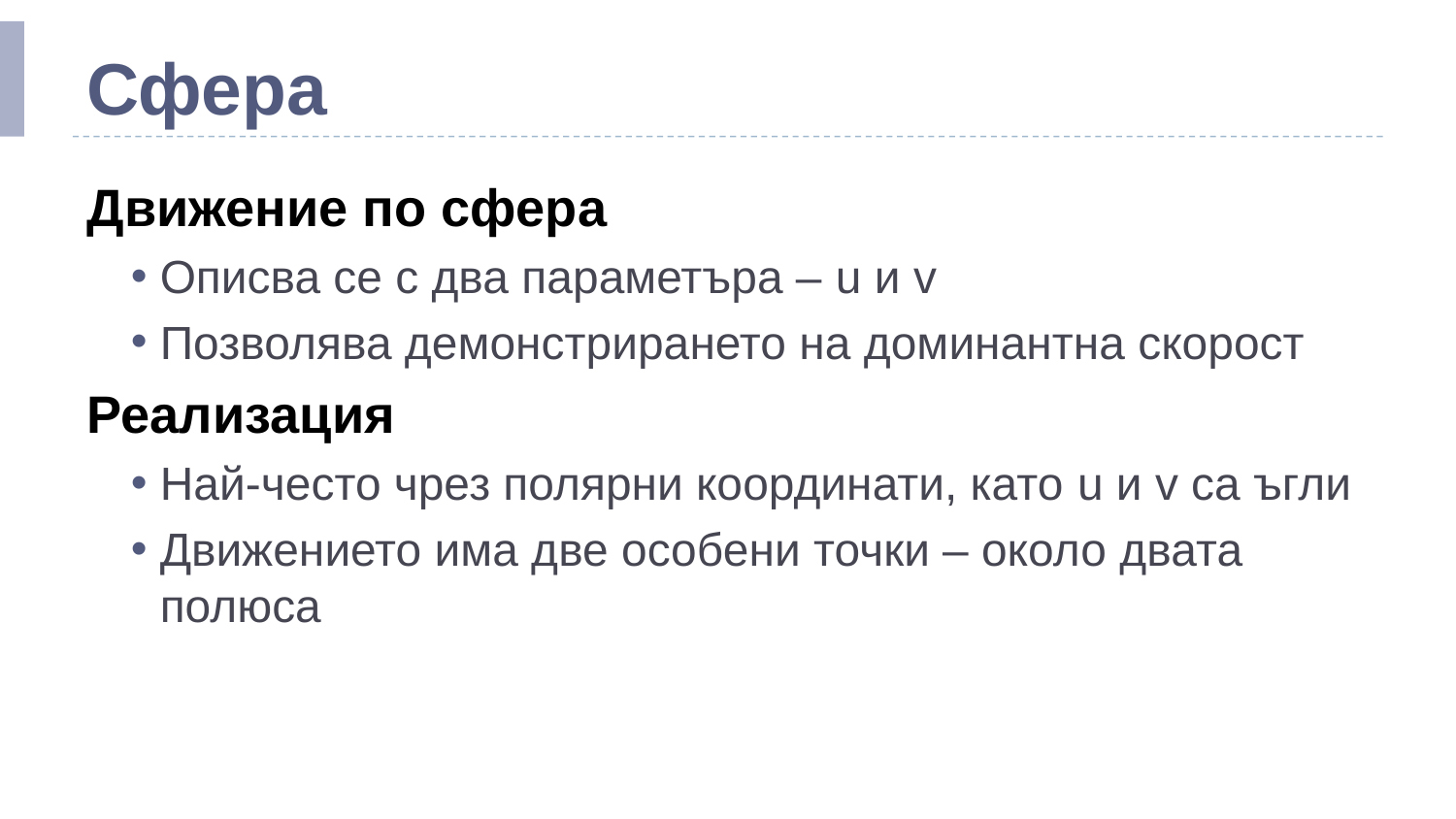

# Сфера
Движение по сфера
Описва се с два параметъра – u и v
Позволява демонстрирането на доминантна скорост
Реализация
Най-често чрез полярни координати, като u и v са ъгли
Движението има две особени точки – около двата полюса